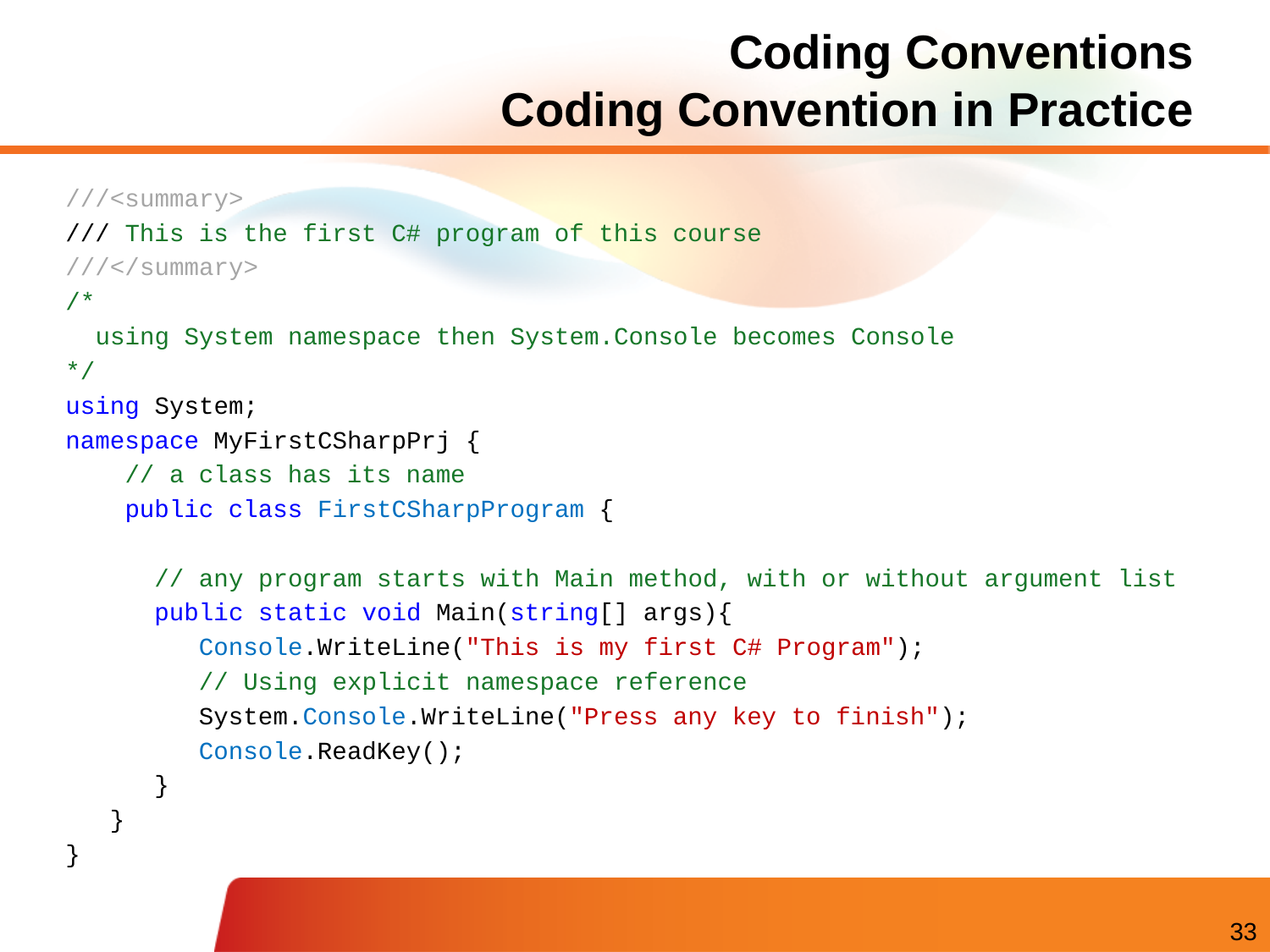

# Coding Conventions Coding Convention in Practice
///<summary>
/// This is the first C# program of this course
///</summary>
/*
  using System namespace then System.Console becomes Console
*/
using System;
namespace MyFirstCSharpPrj {
    // a class has its name
    public class FirstCSharpProgram {

      // any program starts with Main method, with or without argument list
      public static void Main(string[] args){
         Console.WriteLine("This is my first C# Program");
         // Using explicit namespace reference
         System.Console.WriteLine("Press any key to finish");
         Console.ReadKey();
      }
   }
}
33